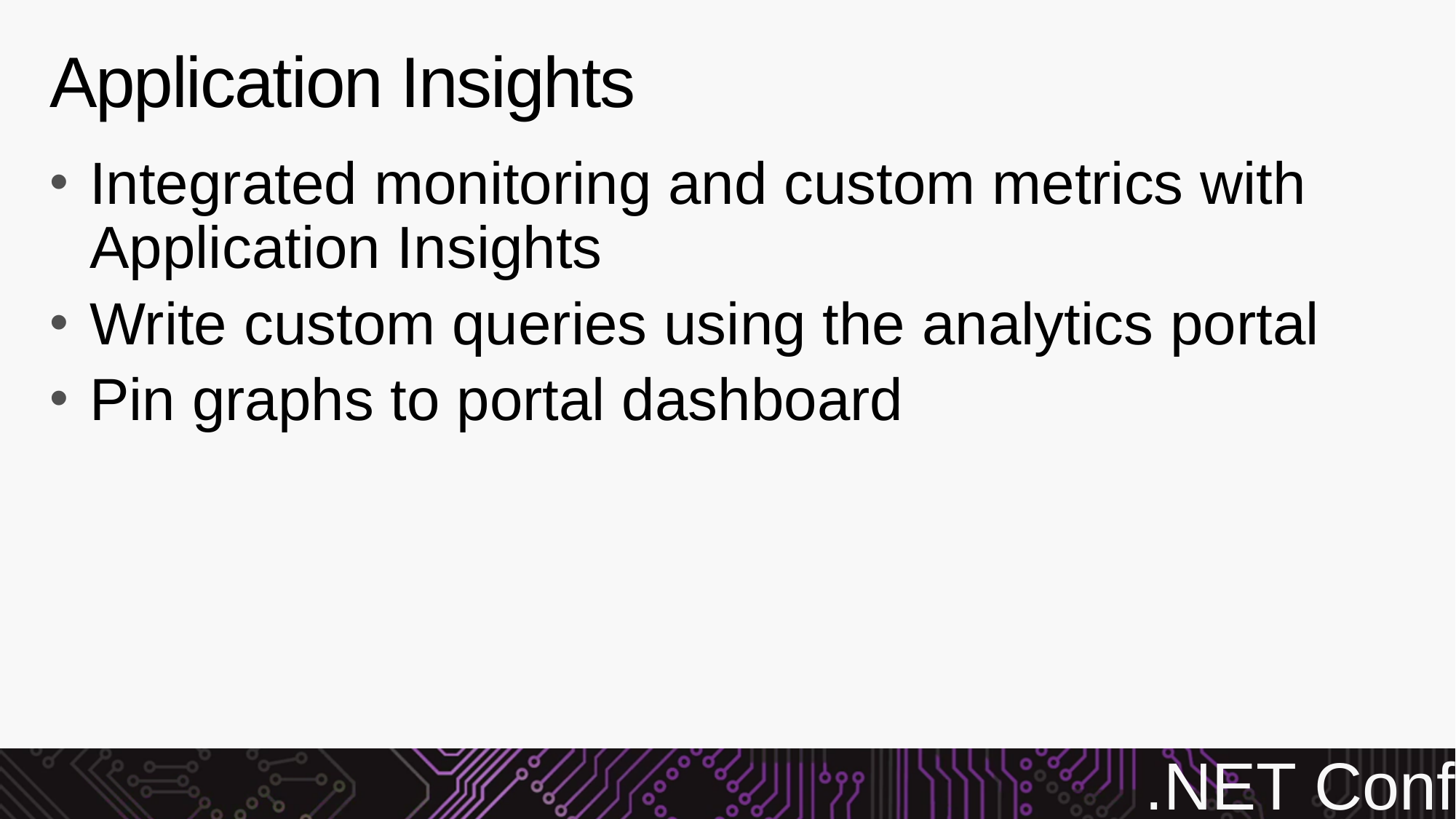

# Application Insights
Integrated monitoring and custom metrics with Application Insights
Write custom queries using the analytics portal
Pin graphs to portal dashboard